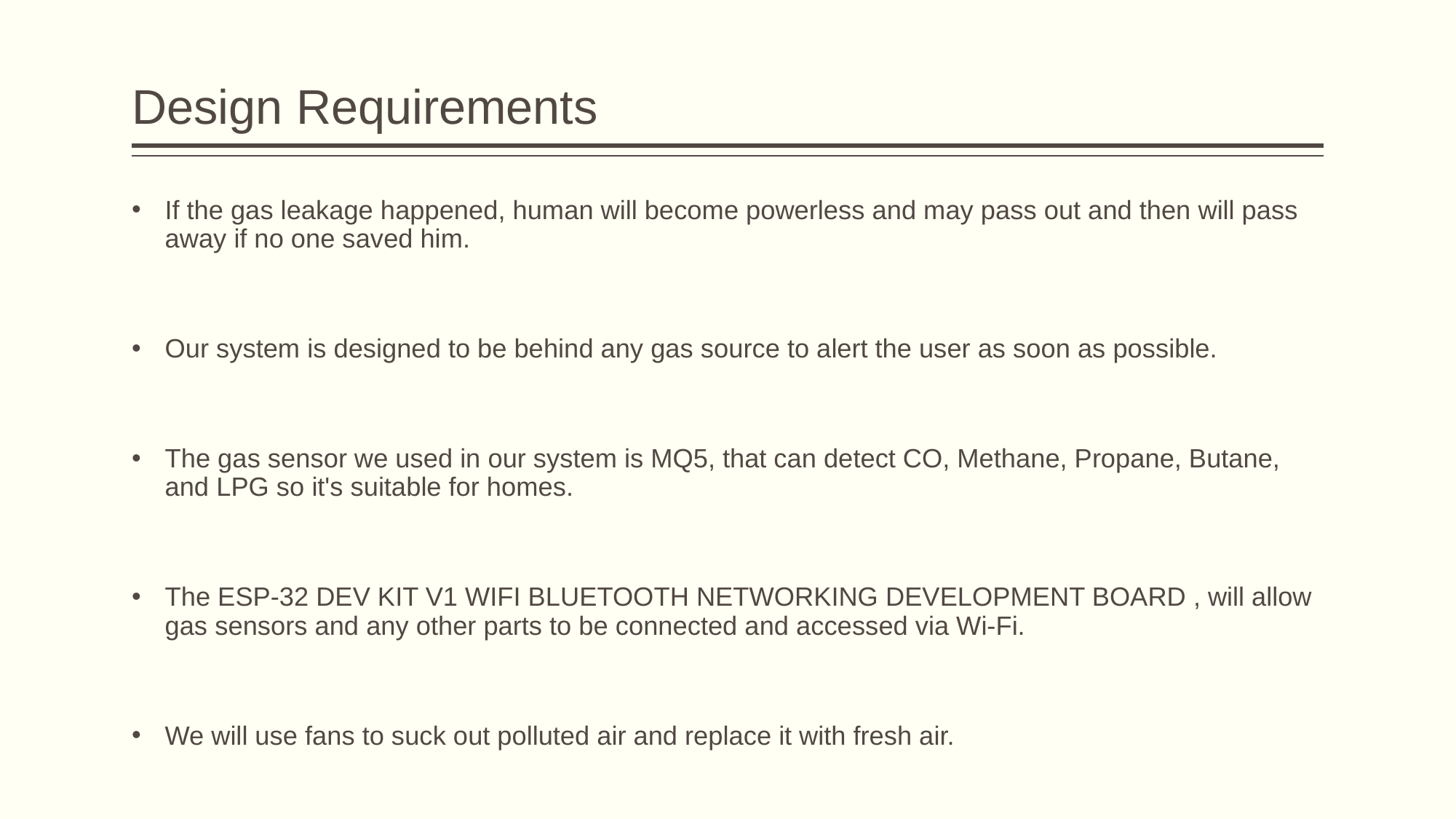

# Design Requirements
If the gas leakage happened, human will become powerless and may pass out and then will pass away if no one saved him.

Our system is designed to be behind any gas source to alert the user as soon as possible.

The gas sensor we used in our system is MQ5, that can detect CO, Methane, Propane, Butane, and LPG so it's suitable for homes.

The ESP-32 DEV KIT V1 WIFI BLUETOOTH NETWORKING DEVELOPMENT BOARD , will allow gas sensors and any other parts to be connected and accessed via Wi-Fi.

We will use fans to suck out polluted air and replace it with fresh air.